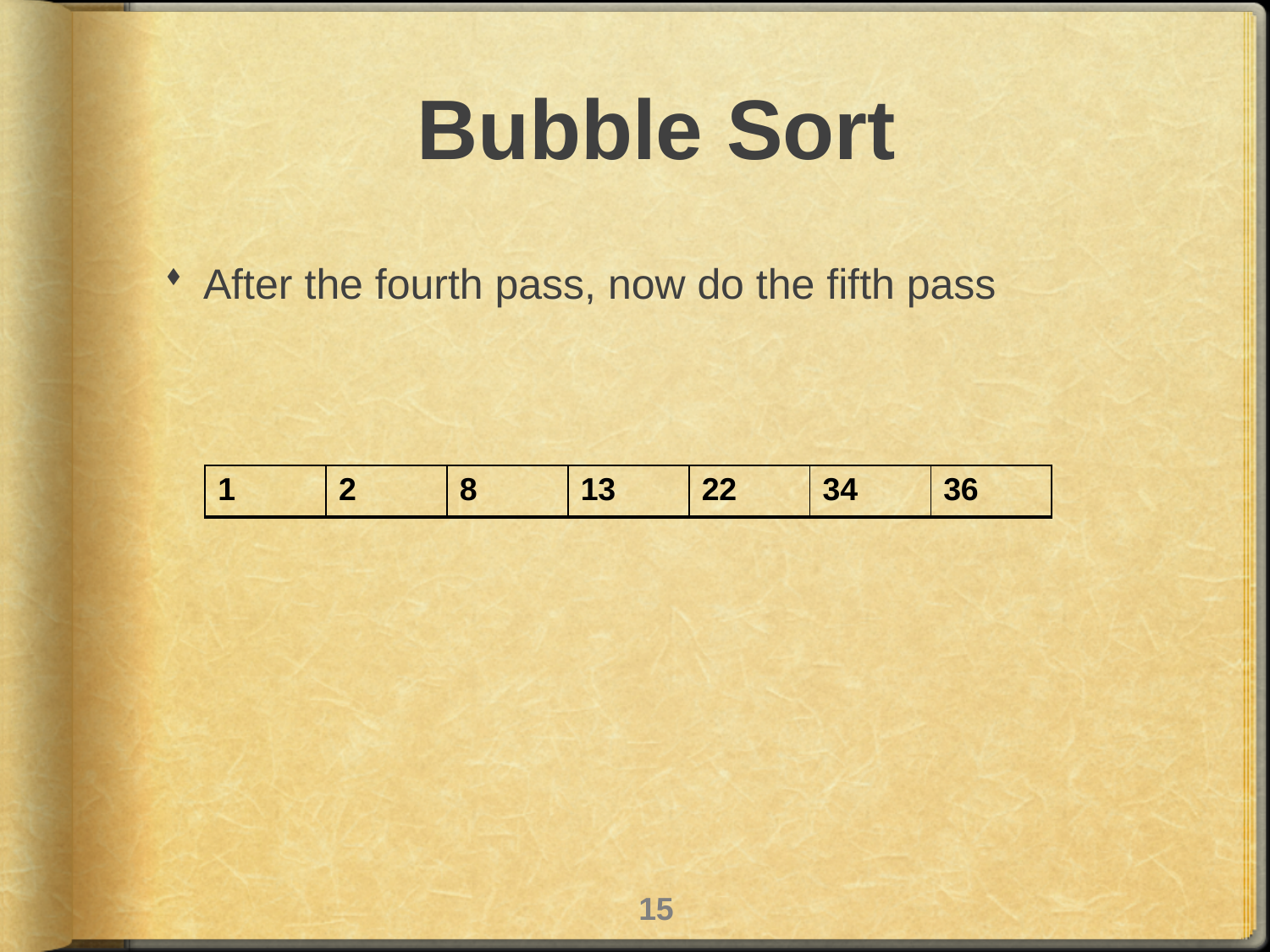

# Bubble Sort
After the fourth pass, now do the fifth pass
| 1 | 2 | 8 | 13 | 22 | 34 | 36 |
| --- | --- | --- | --- | --- | --- | --- |
15